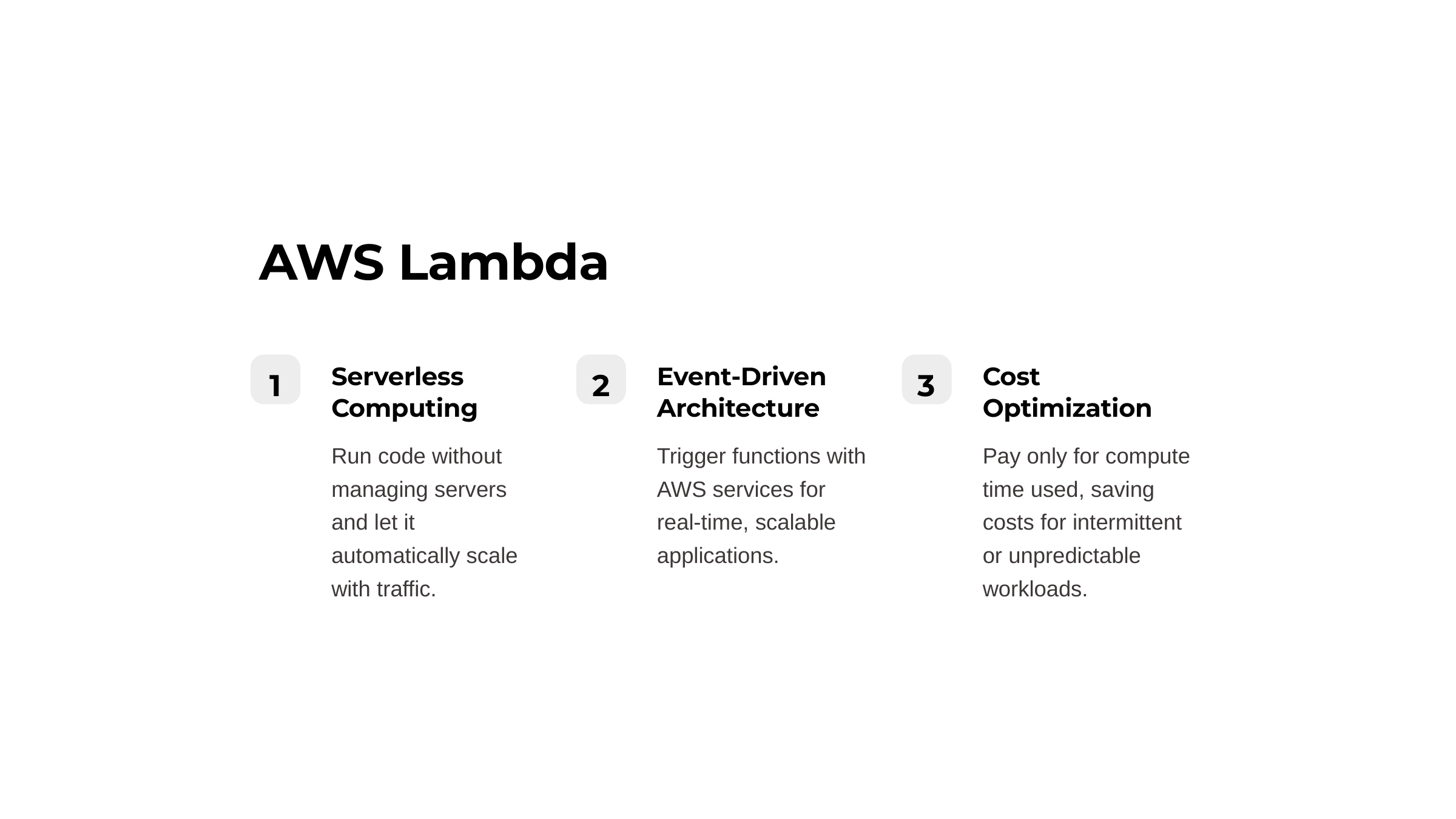

AWS Lambda

Serverless Computing

Event-Driven Architecture

Cost Optimization
1
2
3
Run code without managing servers and let it automatically scale with traffic.
Trigger functions with AWS services for real-time, scalable applications.
Pay only for compute time used, saving costs for intermittent or unpredictable workloads.